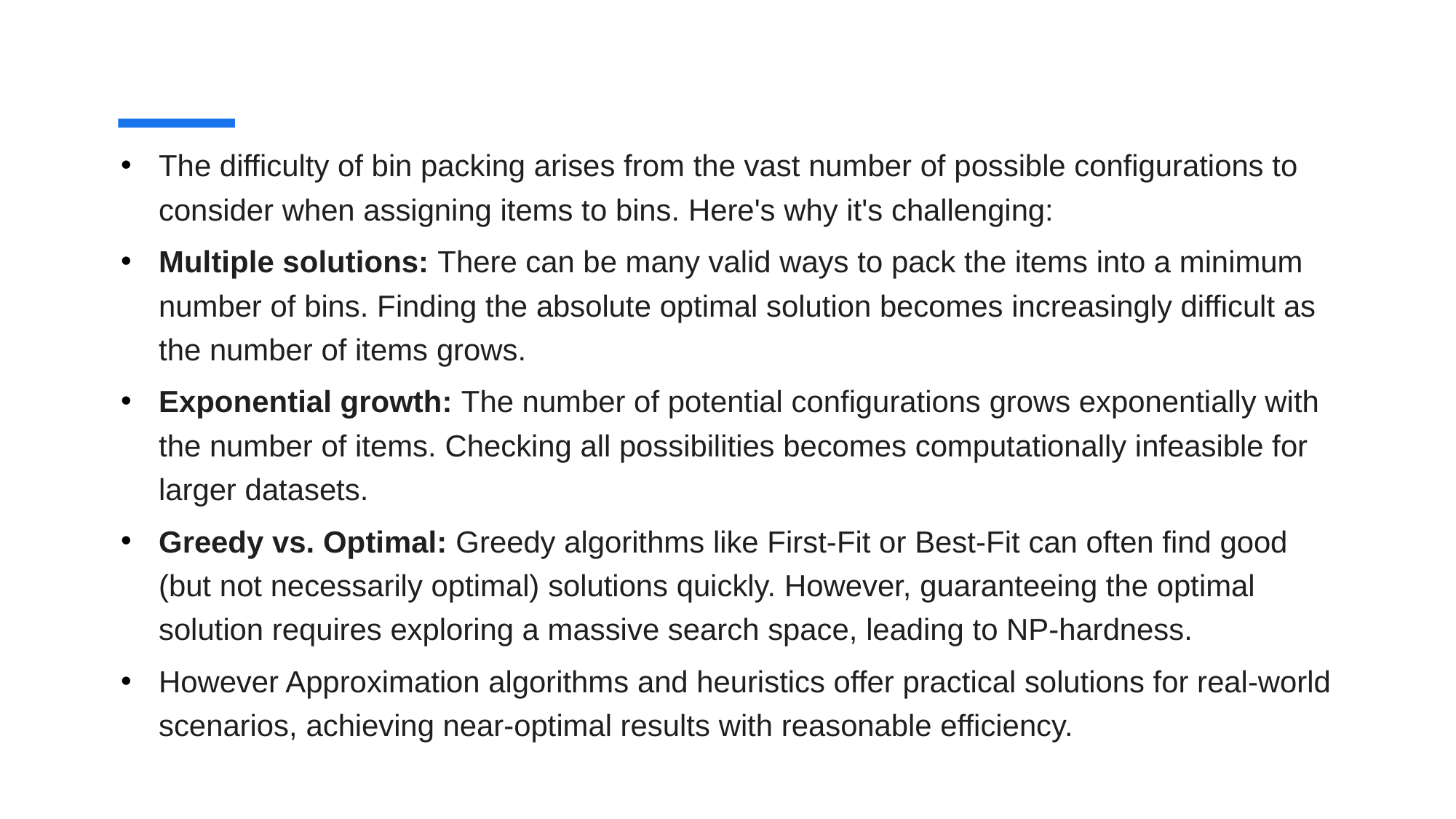

The difficulty of bin packing arises from the vast number of possible configurations to consider when assigning items to bins. Here's why it's challenging:
Multiple solutions: There can be many valid ways to pack the items into a minimum number of bins. Finding the absolute optimal solution becomes increasingly difficult as the number of items grows.
Exponential growth: The number of potential configurations grows exponentially with the number of items. Checking all possibilities becomes computationally infeasible for larger datasets.
Greedy vs. Optimal: Greedy algorithms like First-Fit or Best-Fit can often find good (but not necessarily optimal) solutions quickly. However, guaranteeing the optimal solution requires exploring a massive search space, leading to NP-hardness.
However Approximation algorithms and heuristics offer practical solutions for real-world scenarios, achieving near-optimal results with reasonable efficiency.